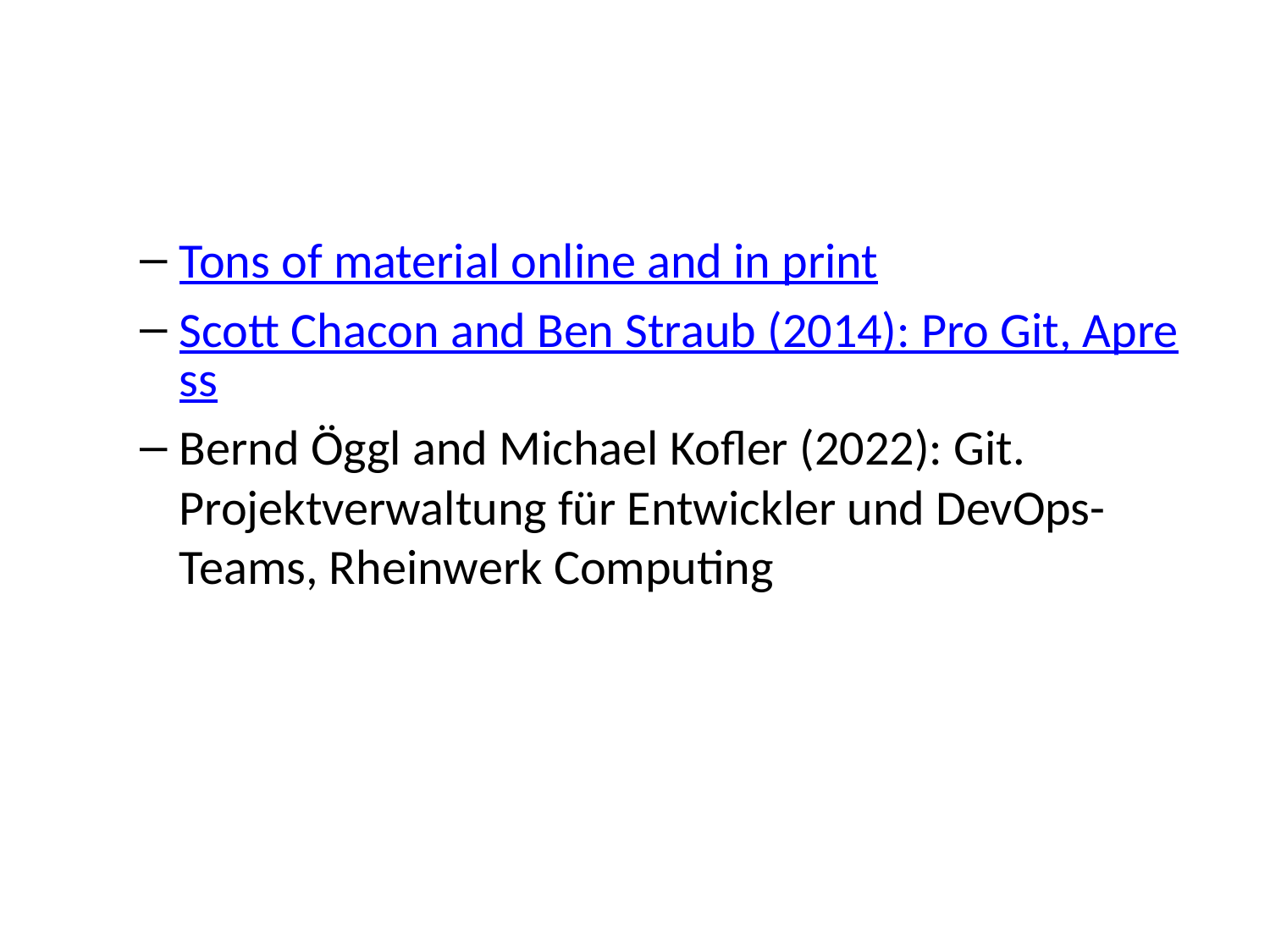

Tons of material online and in print
Scott Chacon and Ben Straub (2014): Pro Git, Apress
Bernd Öggl and Michael Kofler (2022): Git. Projektverwaltung für Entwickler und DevOps-Teams, Rheinwerk Computing